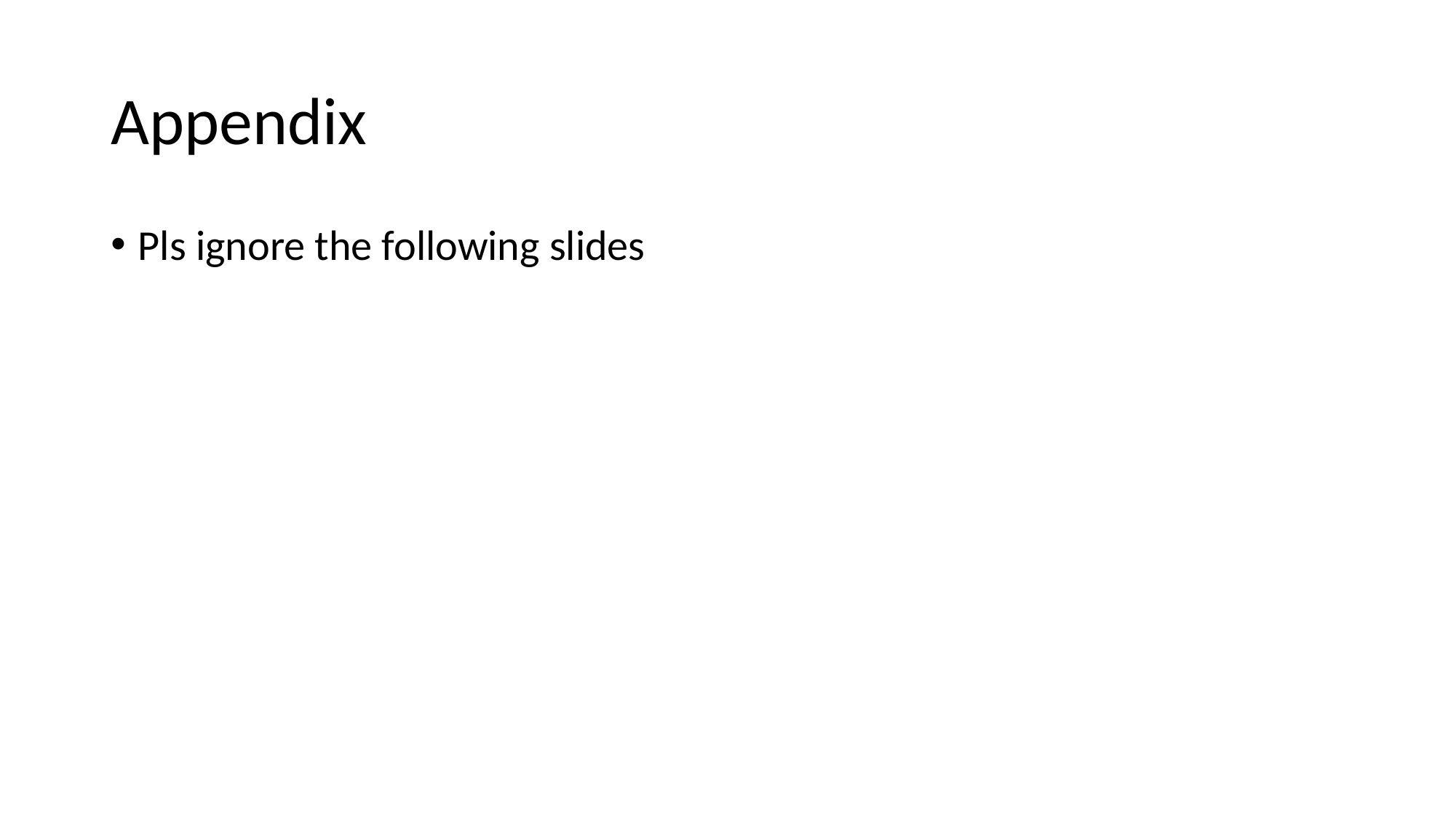

# Appendix
Pls ignore the following slides